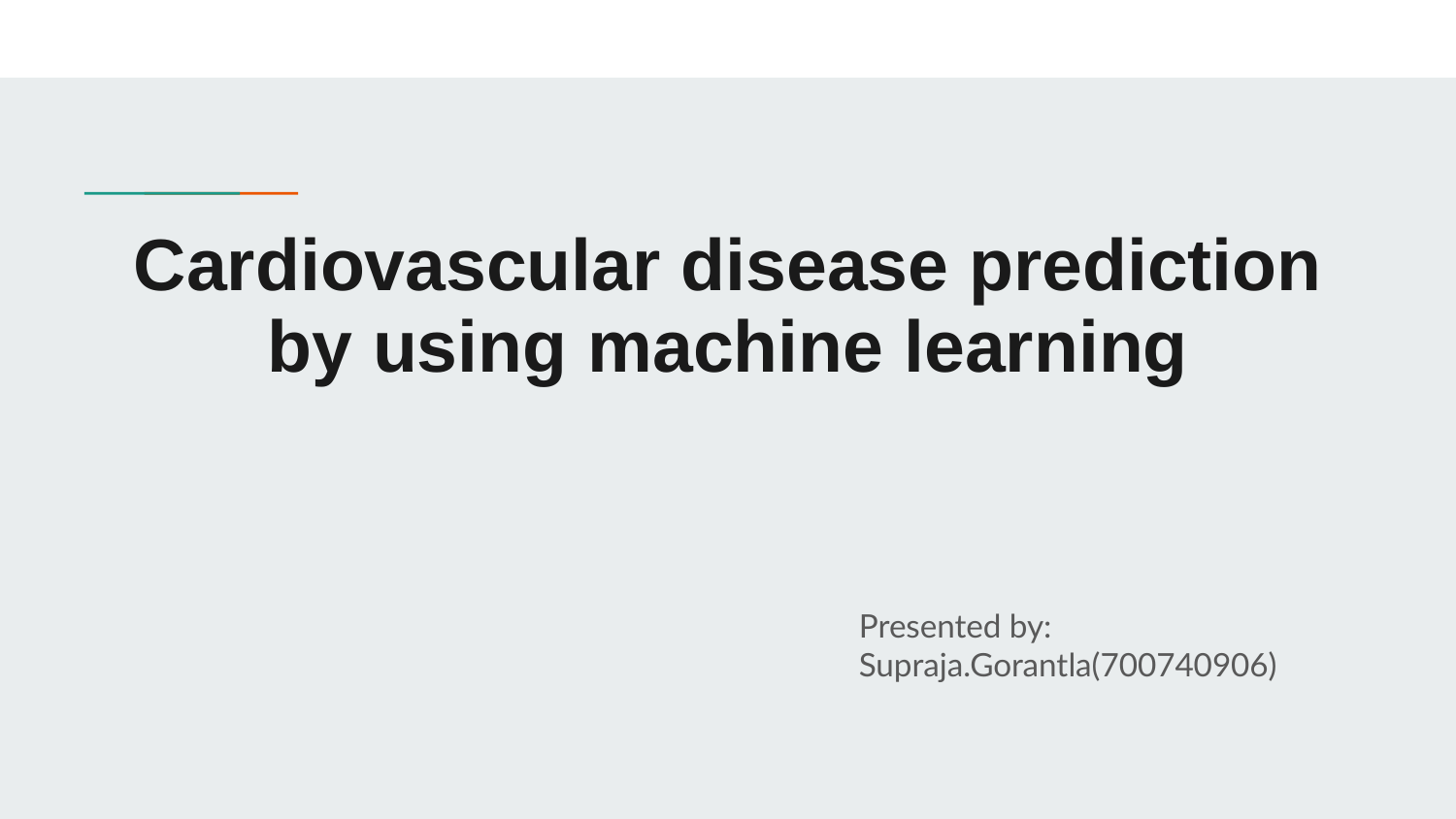

# Cardiovascular disease prediction by using machine learning
Presented by:
Supraja.Gorantla(700740906)